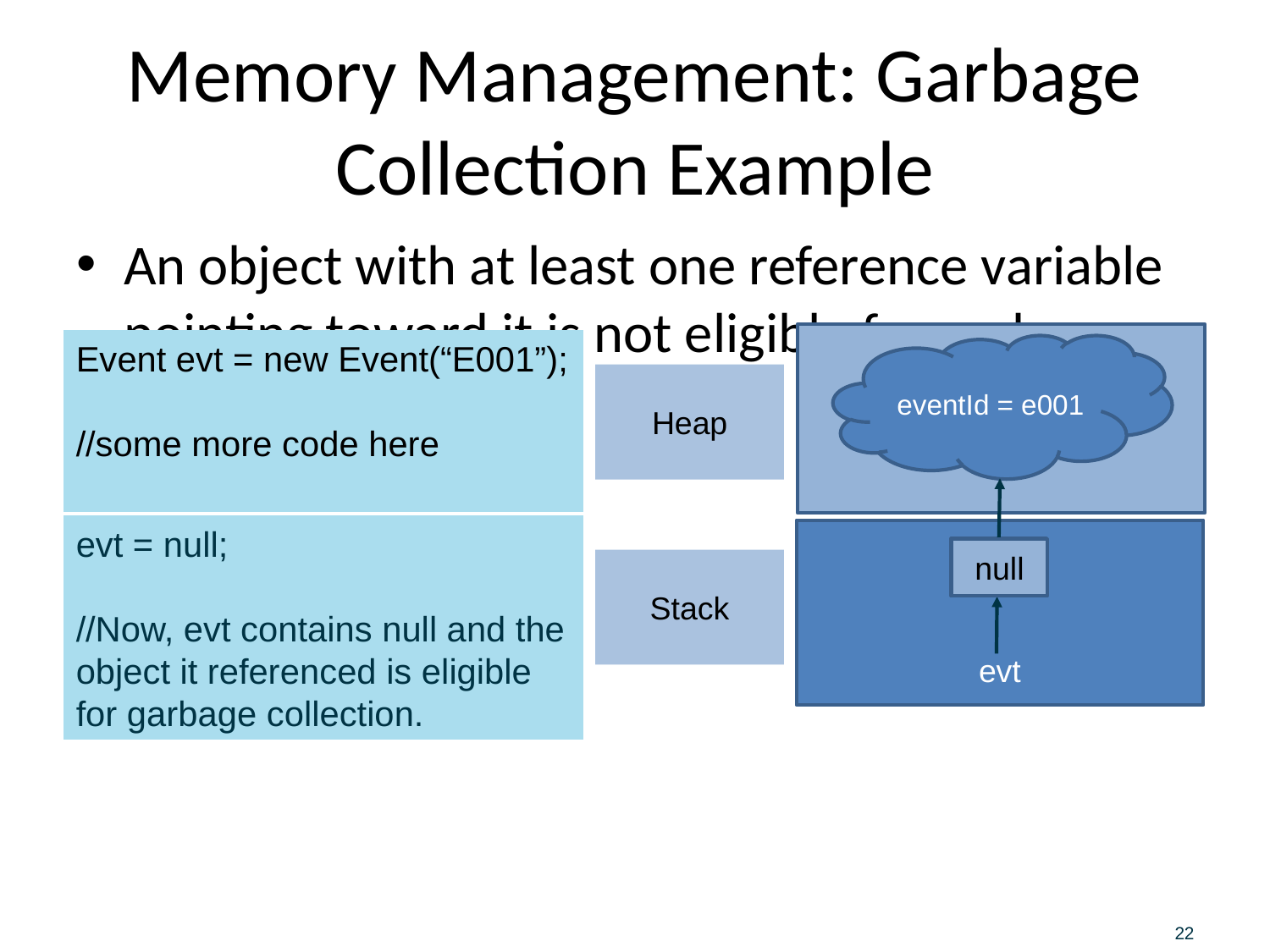

# Memory Management: Garbage Collection Example
An object with at least one reference variable pointing toward it is not eligible for garbage collection.

eventId = e001

evt
100
null
Event evt = new Event(“E001”);

//some more code here

Heap
evt = null;

//Now, evt contains null and the object it referenced is eligible for garbage collection.
Stack
22